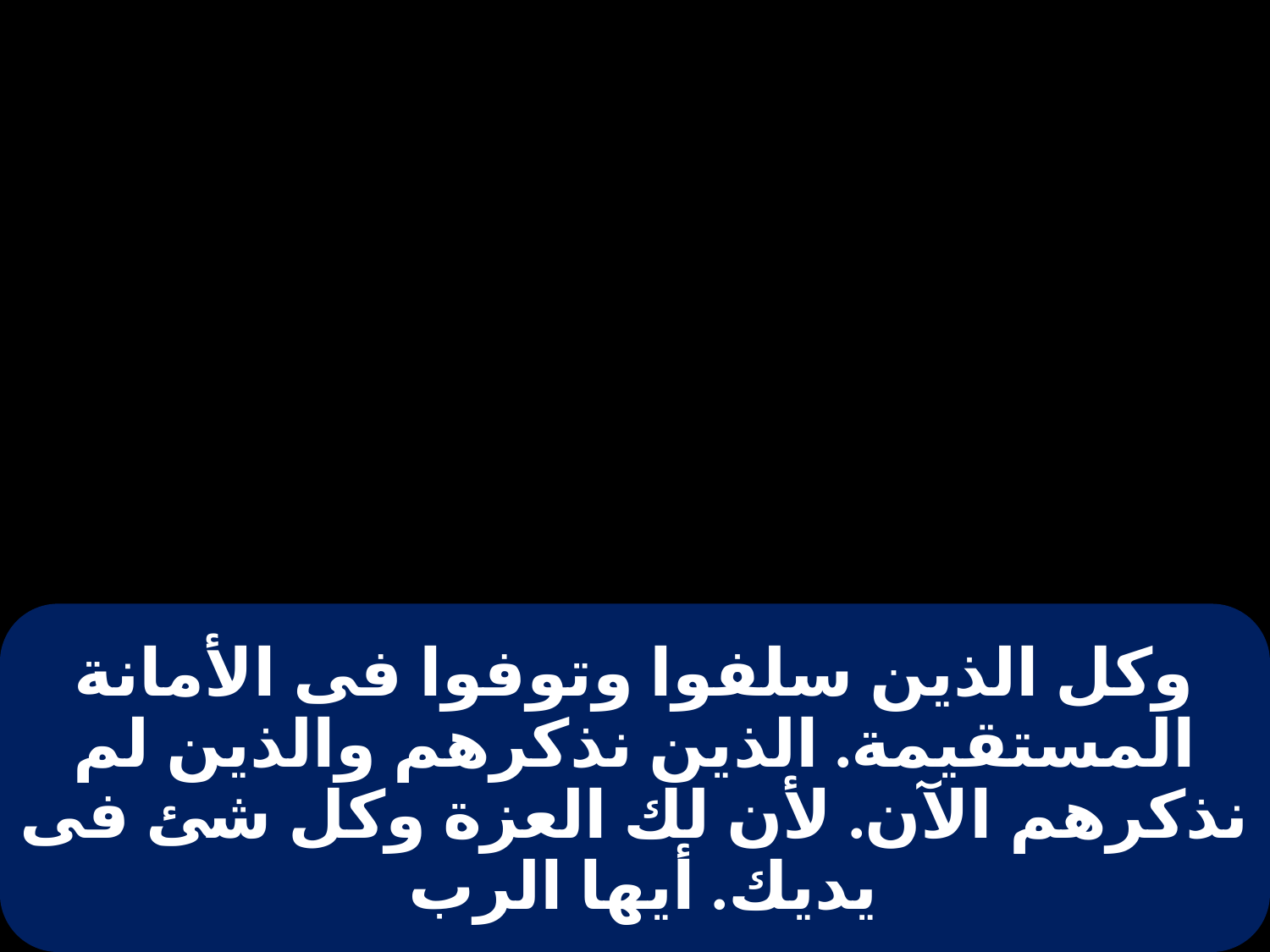

# وكل الذين سلفوا وتوفوا فى الأمانة المستقيمة. الذين نذكرهم والذين لم نذكرهم الآن. لأن لك العزة وكل شئ فى يديك. أيها الرب